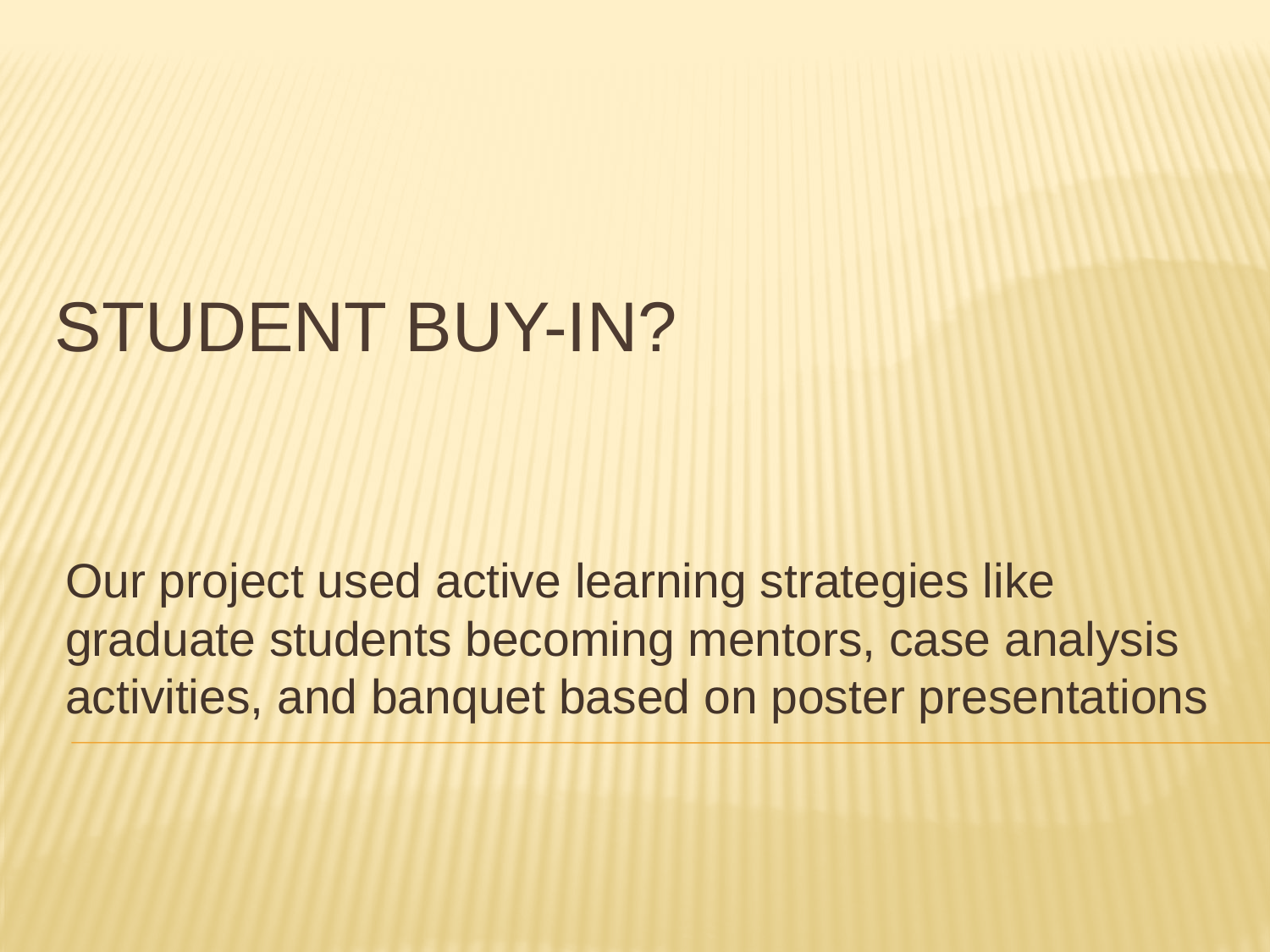

# Student Buy-in?
Our project used active learning strategies like graduate students becoming mentors, case analysis activities, and banquet based on poster presentations